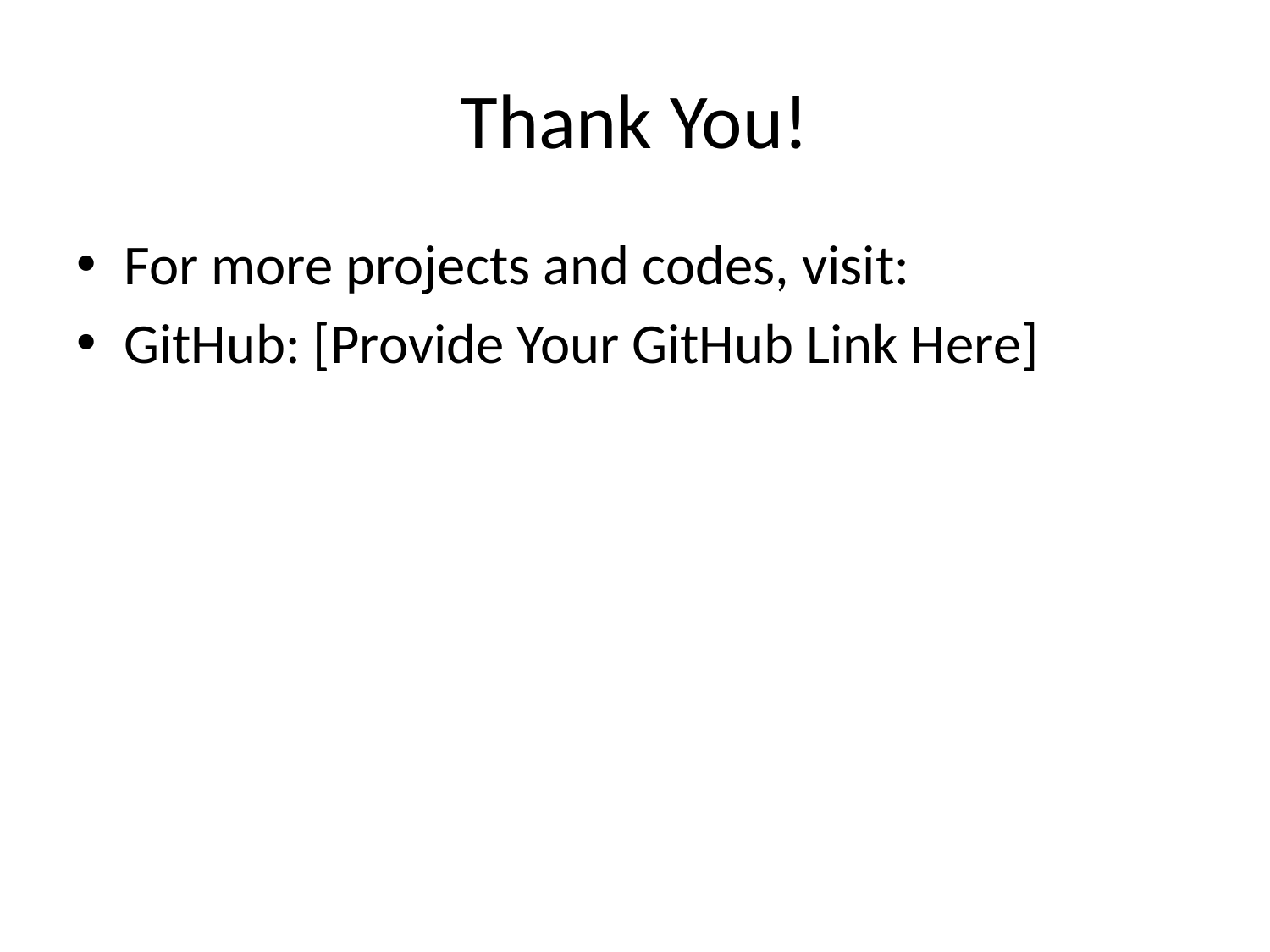

# Thank You!
For more projects and codes, visit:
GitHub: [Provide Your GitHub Link Here]